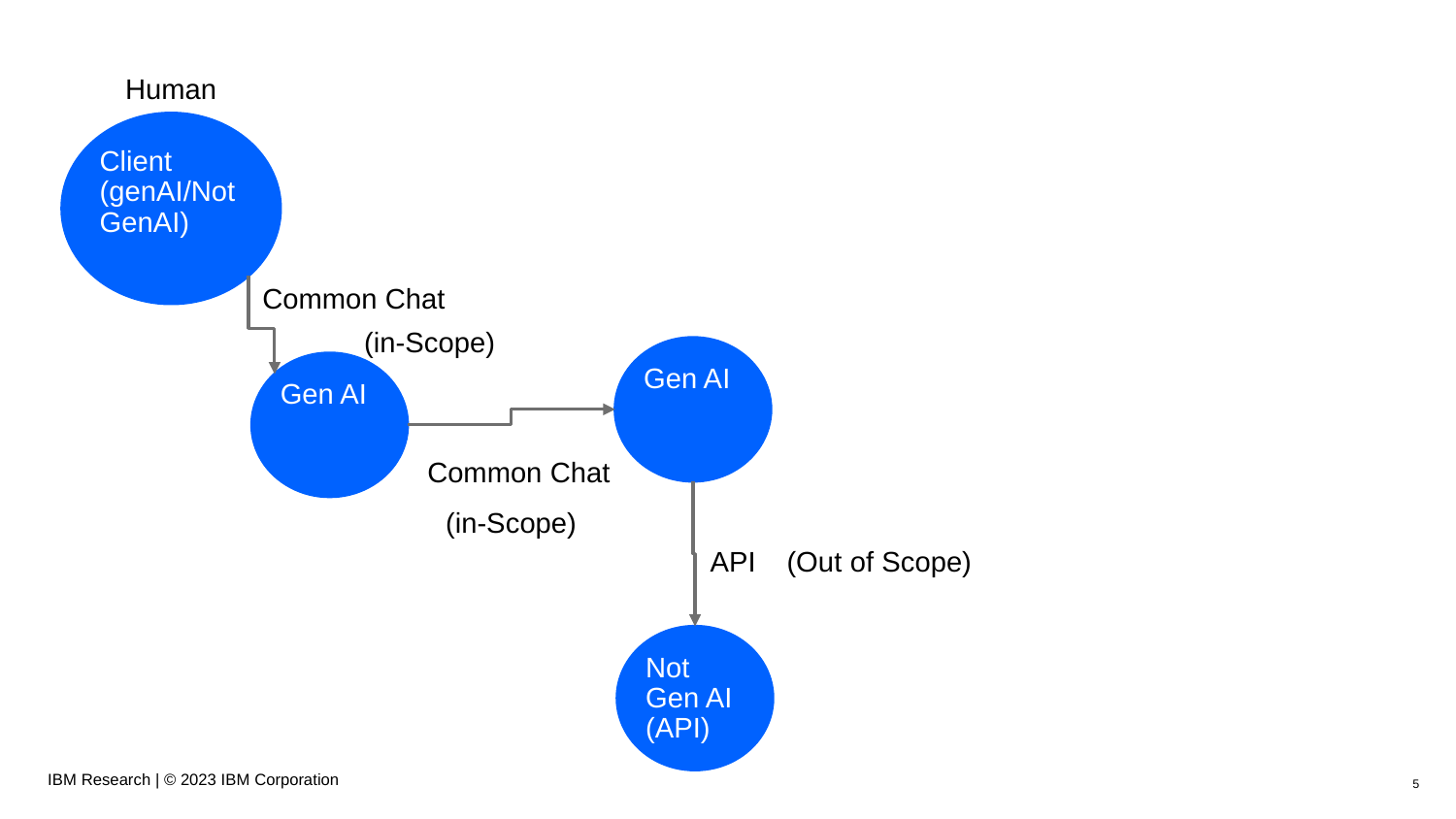

Human
Client
(genAI/Not GenAI)

Common Chat
(in-Scope)
Gen AI
Gen AI
Common Chat
(in-Scope)
API
(Out of Scope)
Not Gen AI (API)
5